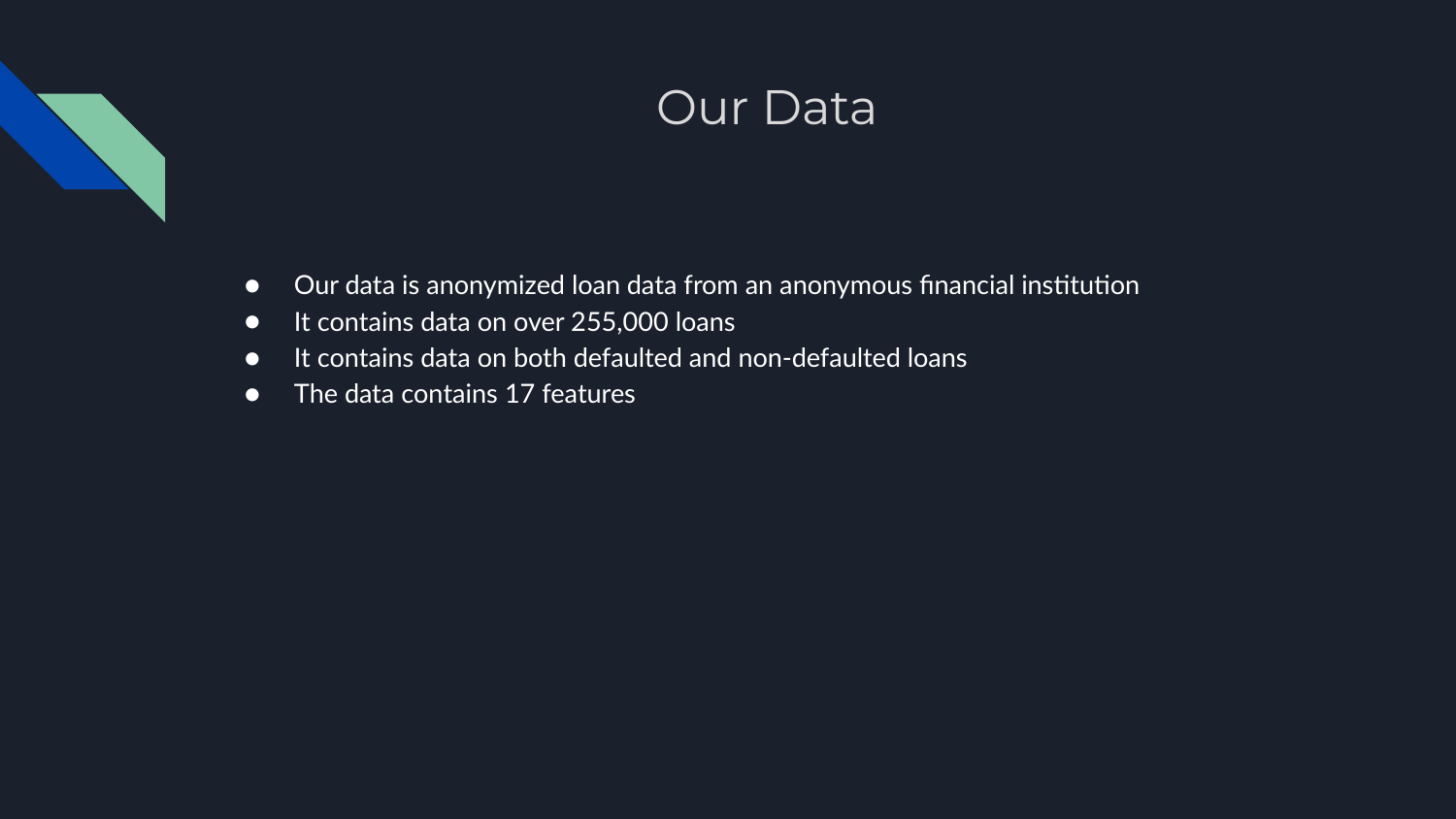

# Our Data
Our data is anonymized loan data from an anonymous financial institution
It contains data on over 255,000 loans
It contains data on both defaulted and non-defaulted loans
The data contains 17 features